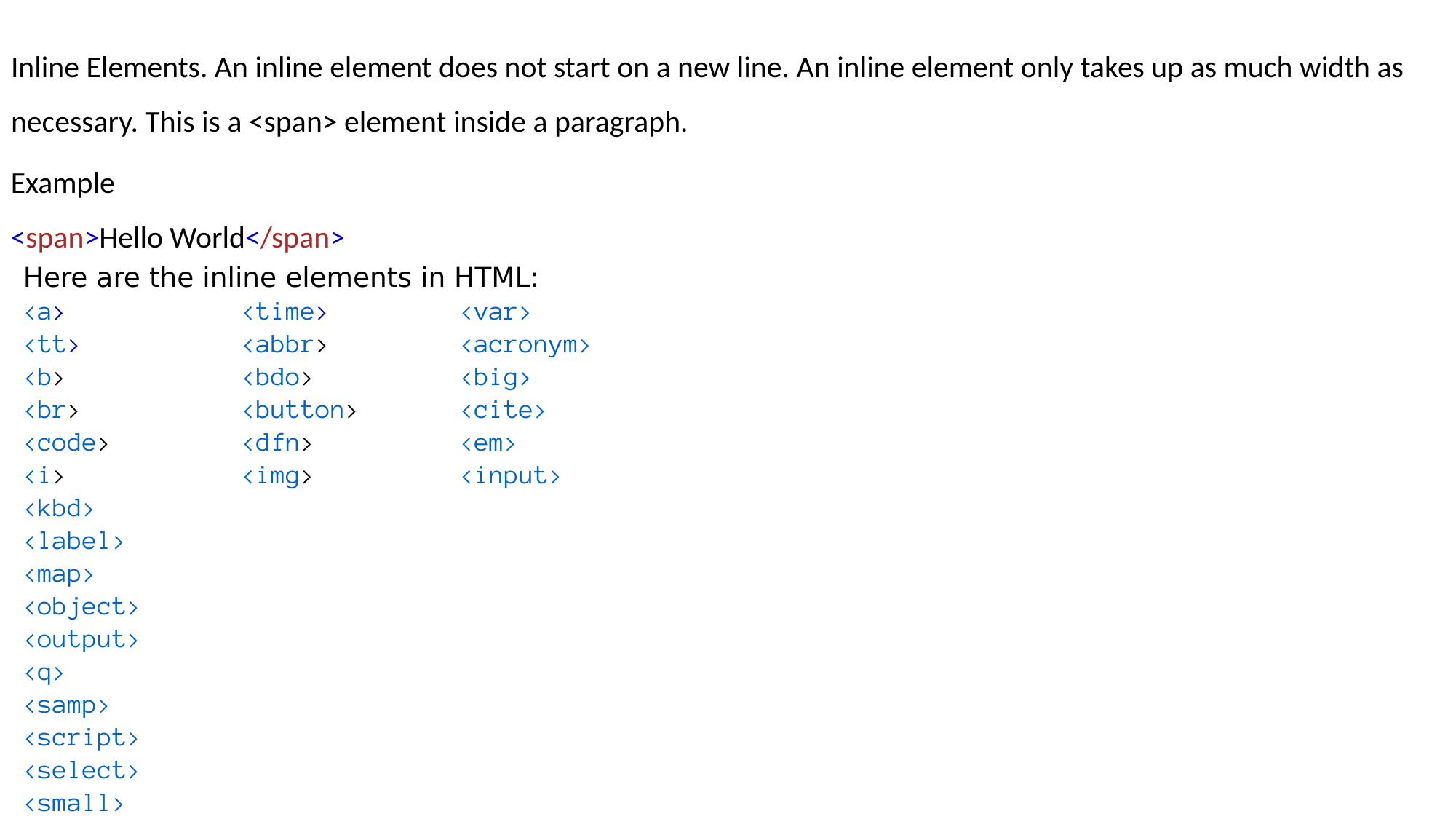

Inline Elements. An inline element does not start on a new line. An inline element only takes up as much width as necessary. This is a <span> element inside a paragraph.
Example
<span>Hello World</span>
Here are the inline elements in HTML:
<a>		<time>		<var>
<tt>		<abbr>		<acronym>
<b>		<bdo>		<big>
<br>		<button>	<cite>
<code>		<dfn>		<em>
<i>		<img>		<input>
<kbd>
<label>
<map>
<object>
<output>
<q>
<samp>
<script>
<select>
<small>
<span>
<strong>
<sub>
<sup>
<textarea>